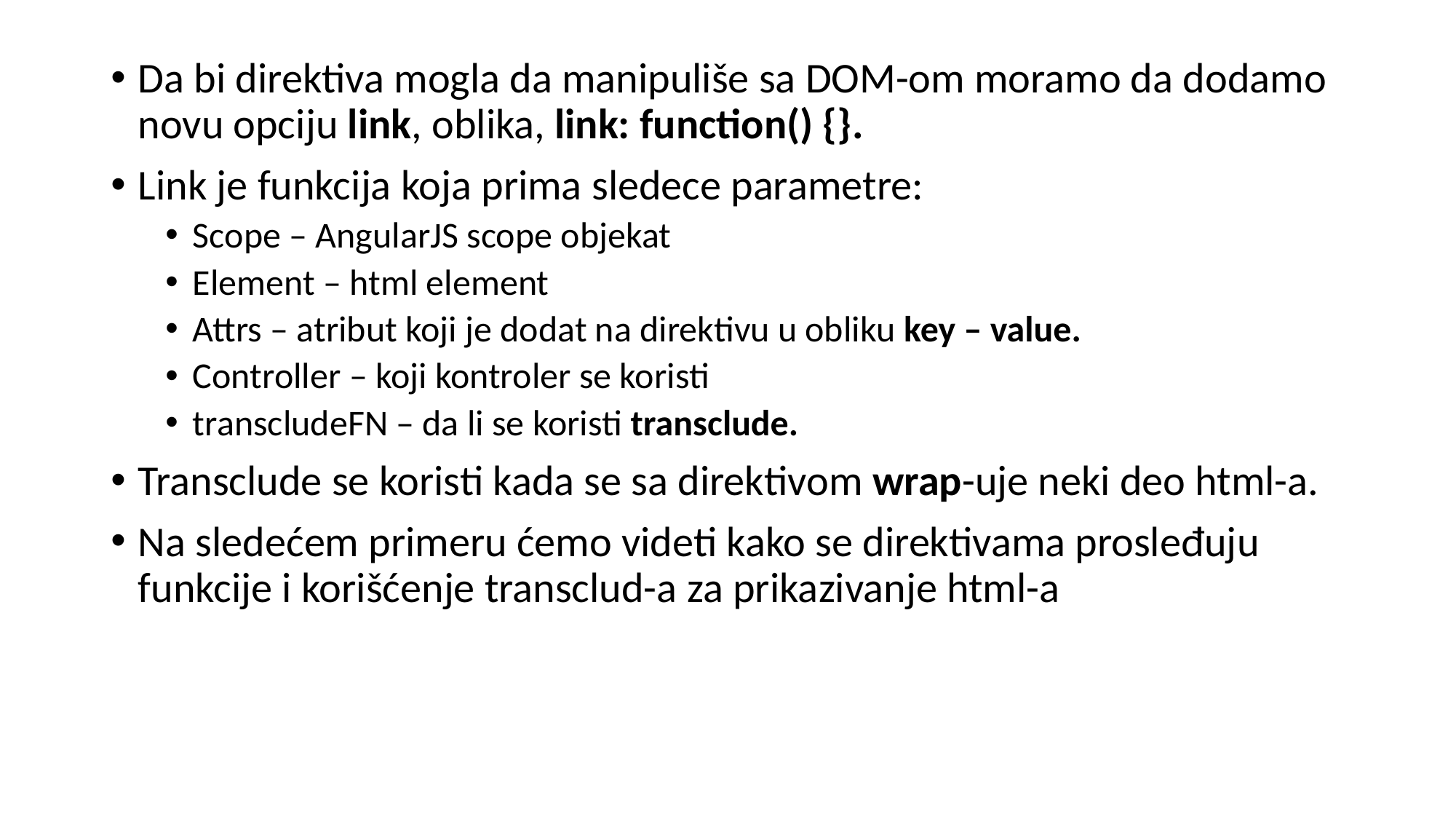

Da bi direktiva mogla da manipuliše sa DOM-om moramo da dodamo novu opciju link, oblika, link: function() {}.
Link je funkcija koja prima sledece parametre:
Scope – AngularJS scope objekat
Element – html element
Attrs – atribut koji je dodat na direktivu u obliku key – value.
Controller – koji kontroler se koristi
transcludeFN – da li se koristi transclude.
Transclude se koristi kada se sa direktivom wrap-uje neki deo html-a.
Na sledećem primeru ćemo videti kako se direktivama prosleđuju funkcije i korišćenje transclud-a za prikazivanje html-a